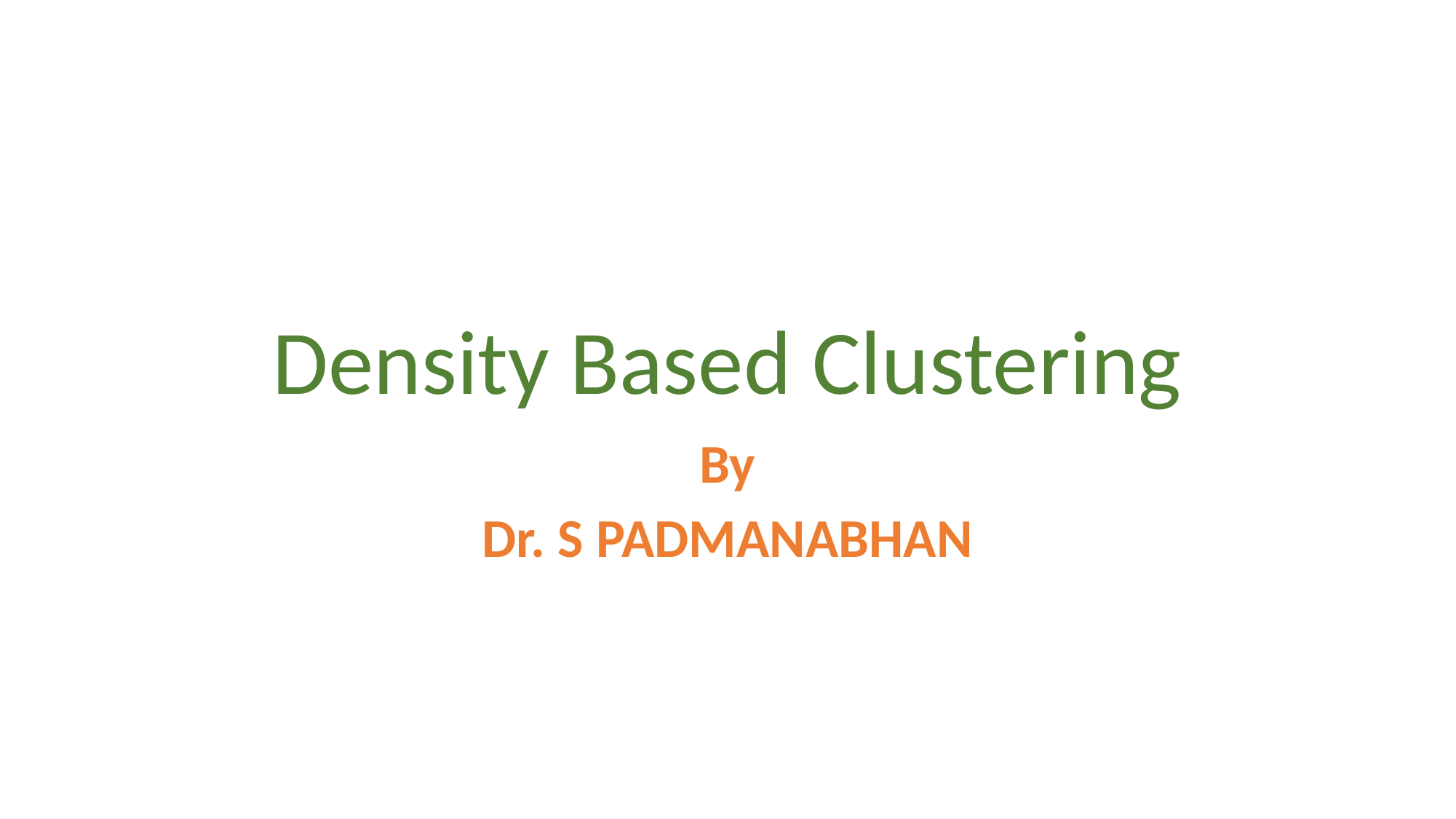

# Density Based Clustering
By
Dr. S PADMANABHAN